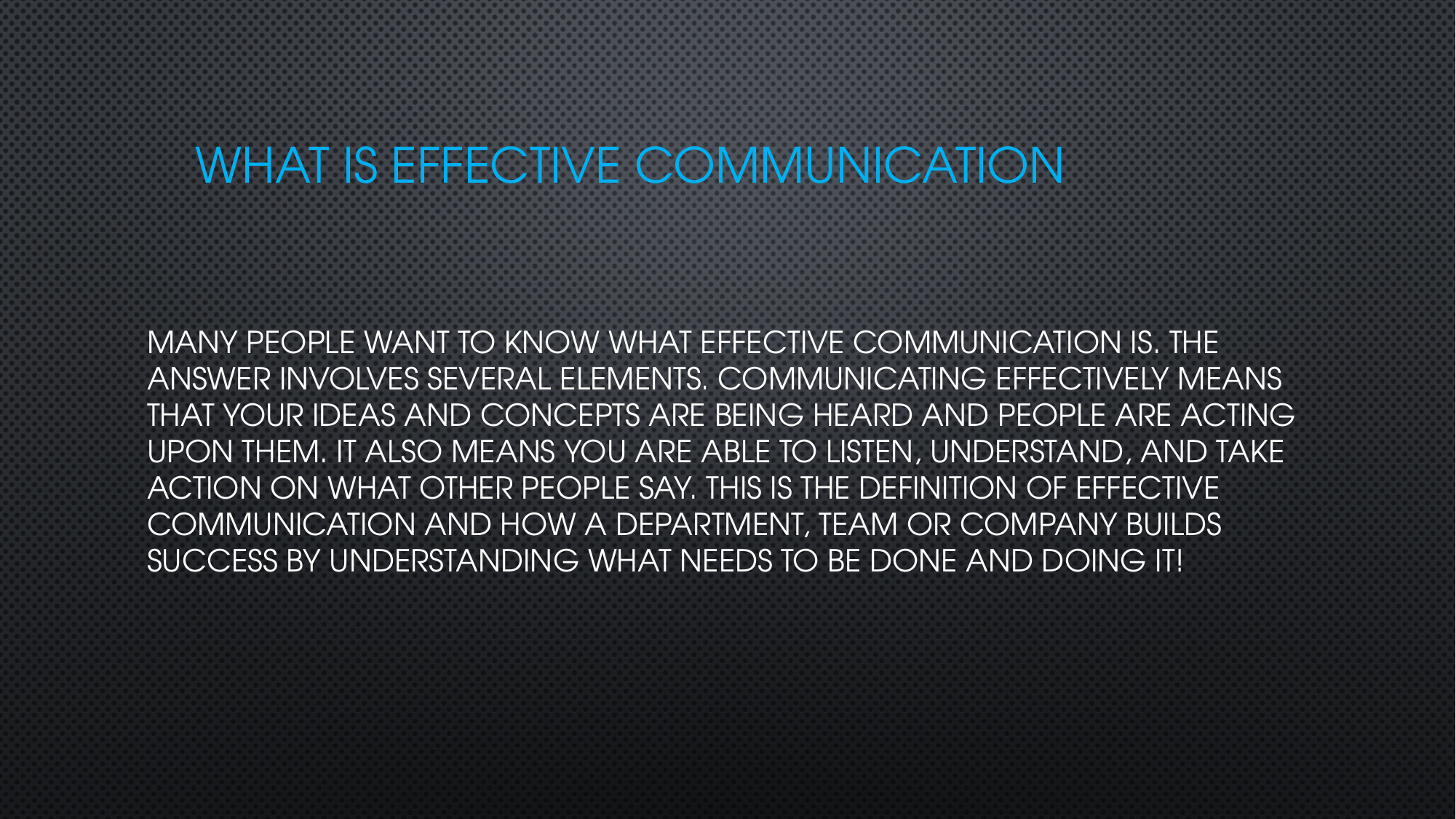

# What is effective communication
Many people want to know what effective communication is. The answer involves several elements. Communicating effectively means that your ideas and concepts are being heard and people are acting upon them. It also means you are able to listen, understand, and take action on what other people say. This is the definition of effective communication and how a department, team or company builds success by understanding what needs to be done and doing it!